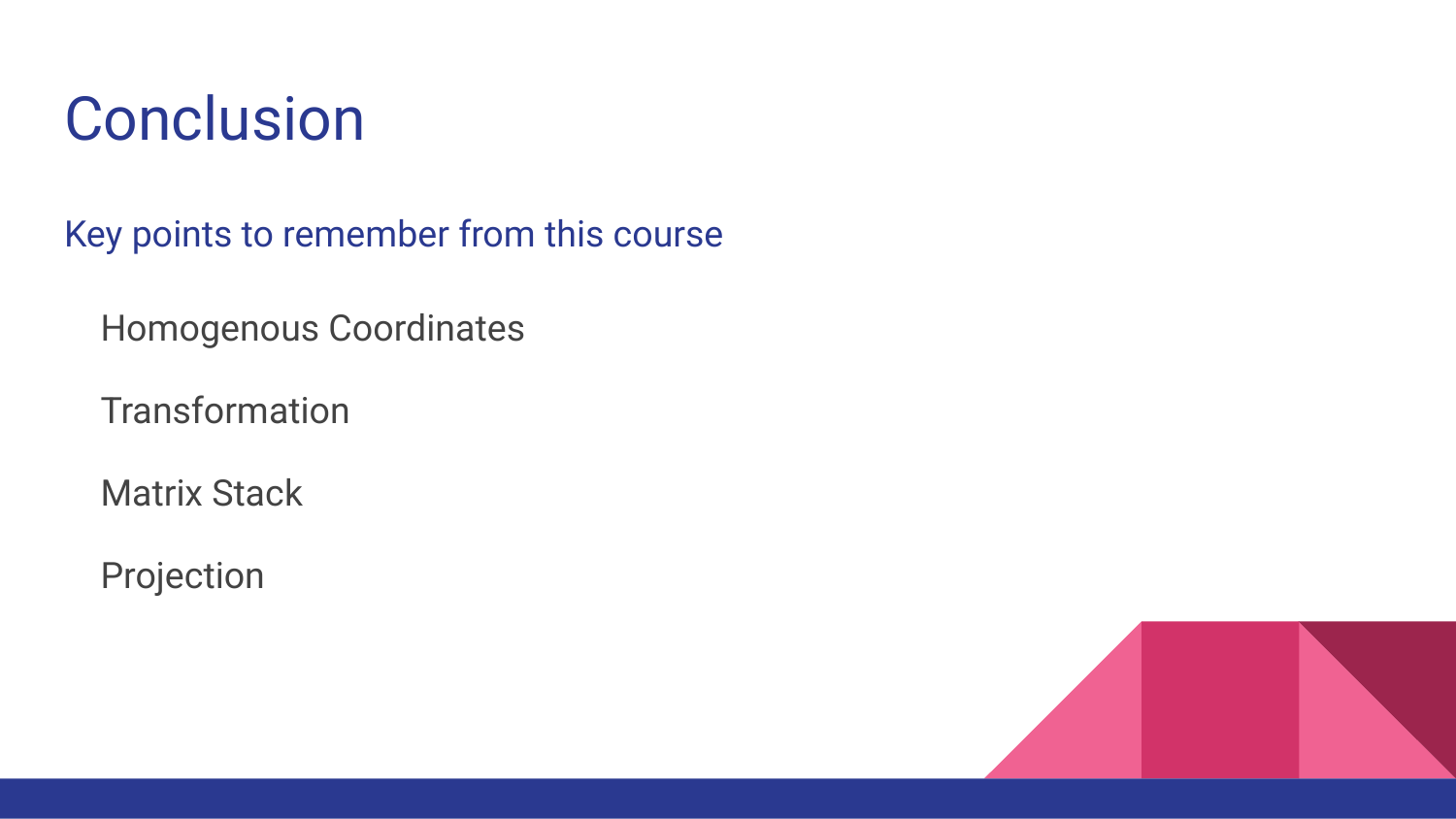

# Conclusion
Key points to remember from this course

Homogenous Coordinates
Transformation
Matrix Stack
Projection